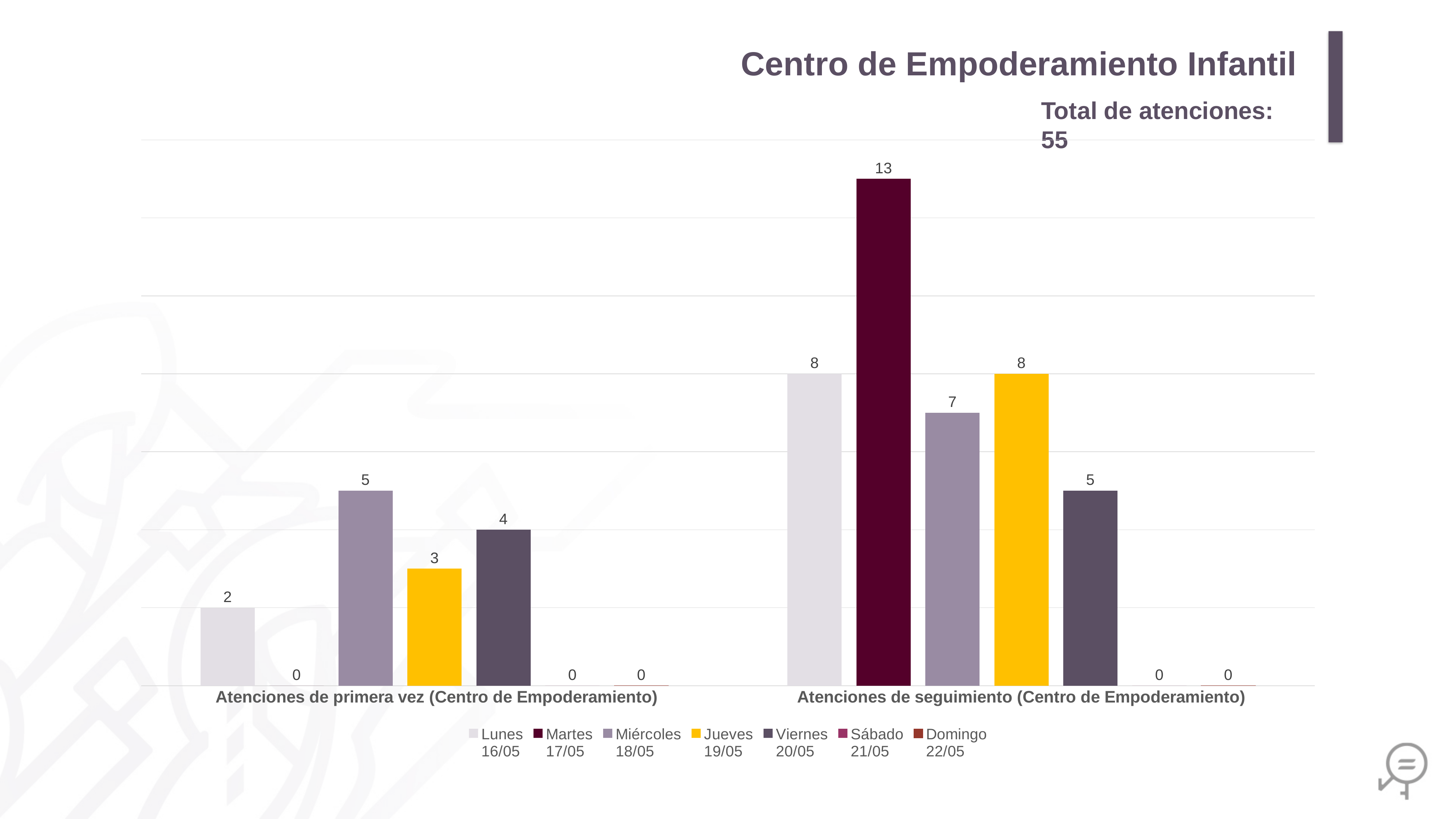

Centro de Empoderamiento Infantil
Total de atenciones: 55

### Chart

| Category | Lunes
16/05 | Martes
17/05 | Miércoles
18/05 | Jueves
19/05 | Viernes
20/05 | Sábado
21/05 | Domingo
22/05 |
|---|---|---|---|---|---|---|---|
|  Atenciones de primera vez (Centro de Empoderamiento) | 2.0 | 0.0 | 5.0 | 3.0 | 4.0 | 0.0 | 0.0 |
| Atenciones de seguimiento (Centro de Empoderamiento) | 8.0 | 13.0 | 7.0 | 8.0 | 5.0 | 0.0 | 0.0 |